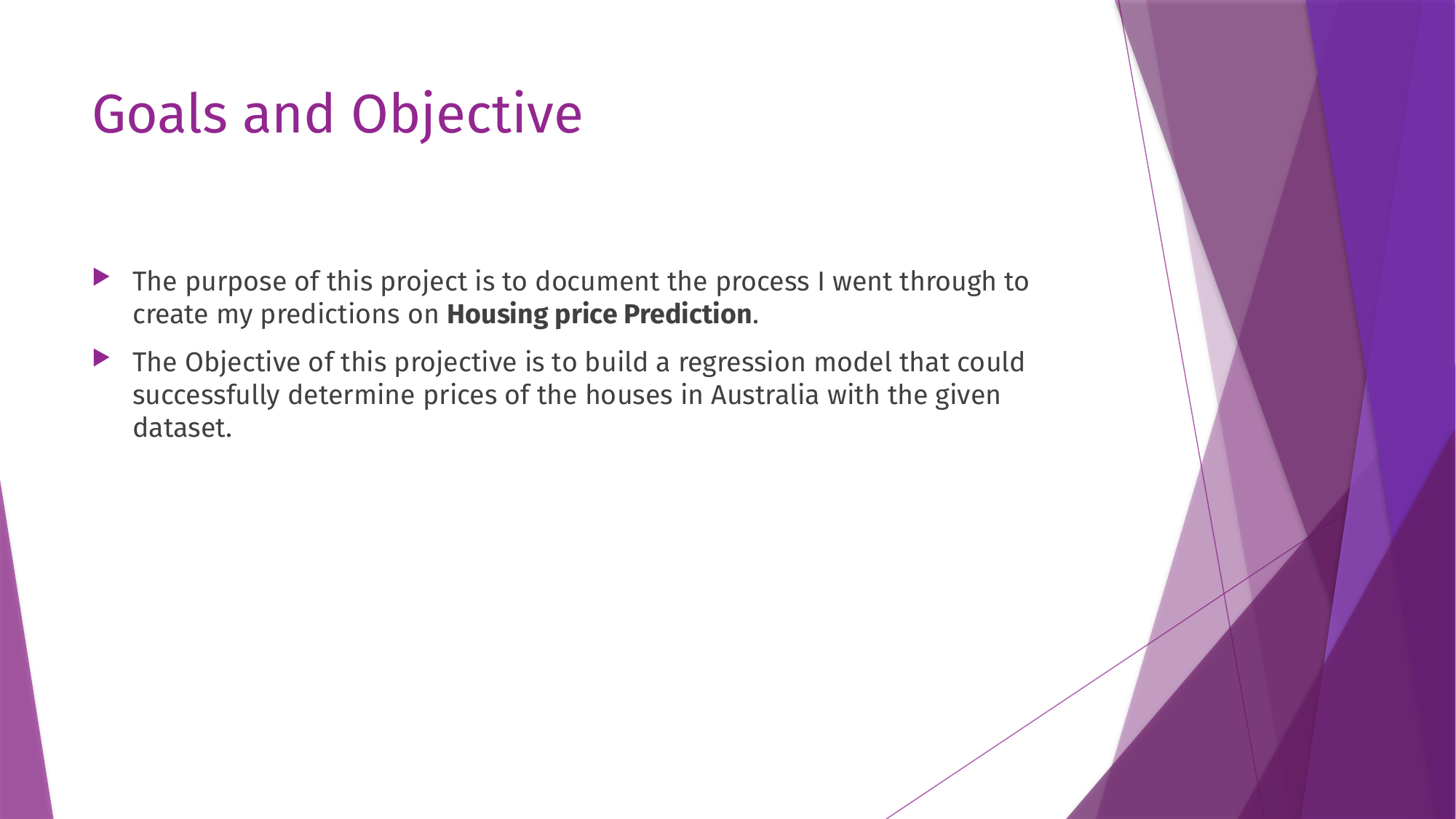

# Goals and Objective
The purpose of this project is to document the process I went through to create my predictions on Housing price Prediction.
The Objective of this projective is to build a regression model that could successfully determine prices of the houses in Australia with the given dataset.